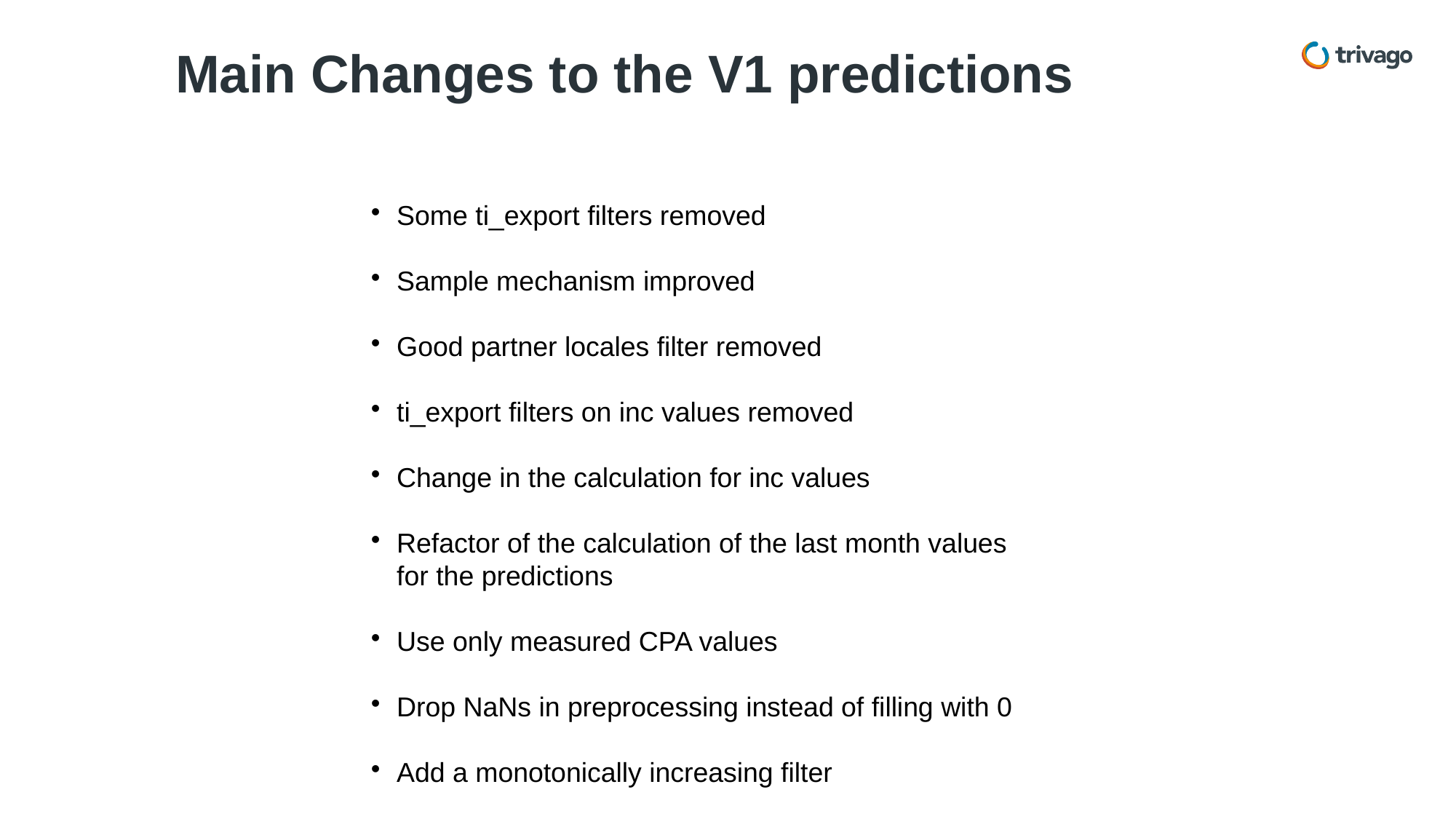

Main Changes to the V1 predictions
Some ti_export filters removed

Sample mechanism improved

Good partner locales filter removed

ti_export filters on inc values removed

Change in the calculation for inc values

Refactor of the calculation of the last month values for the predictions

Use only measured CPA values

Drop NaNs in preprocessing instead of filling with 0

Add a monotonically increasing filter